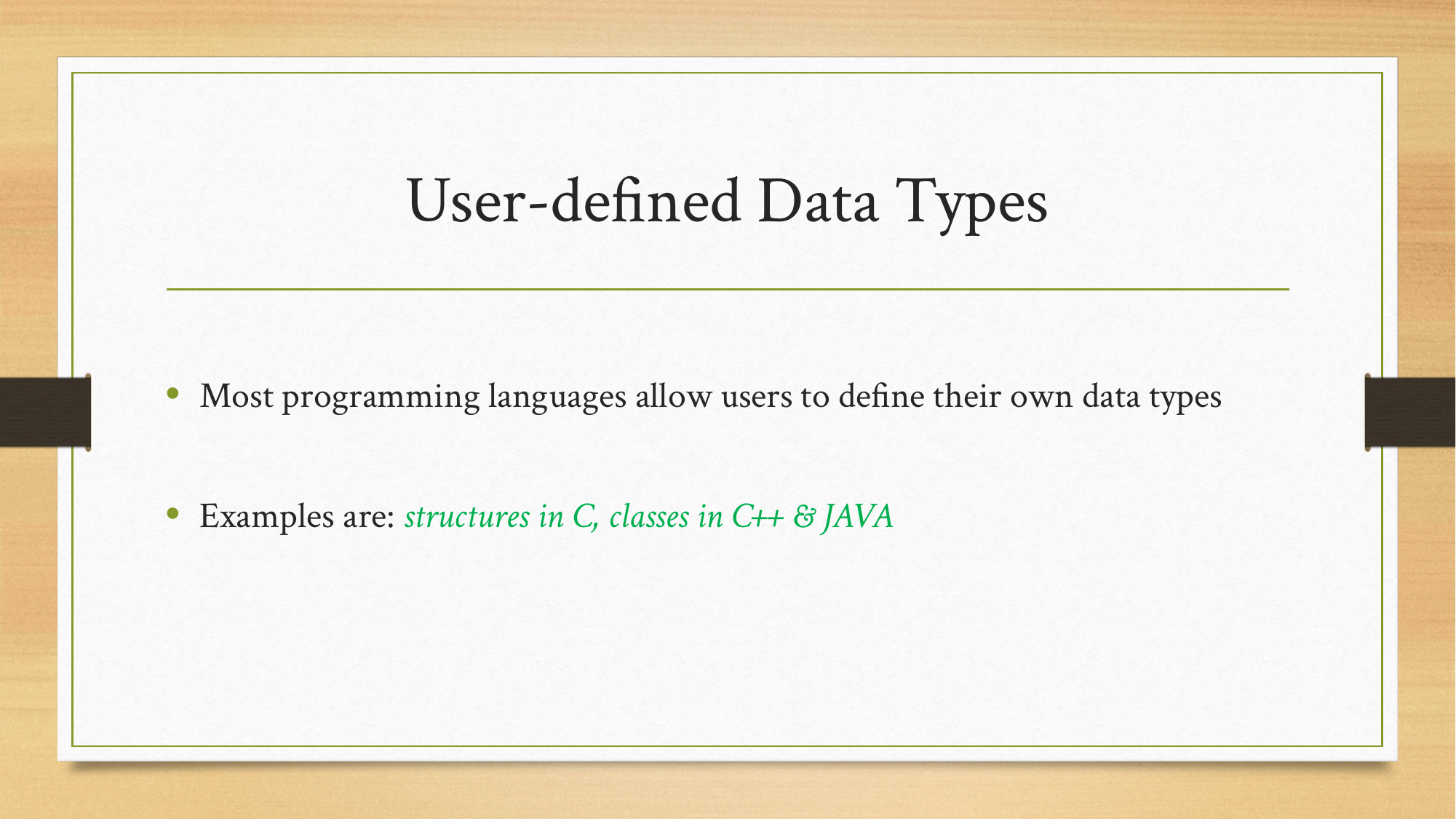

# User-defined Data Types

Most programming languages allow users to define their own data types

Examples are: structures in C, classes in C++ & JAVA